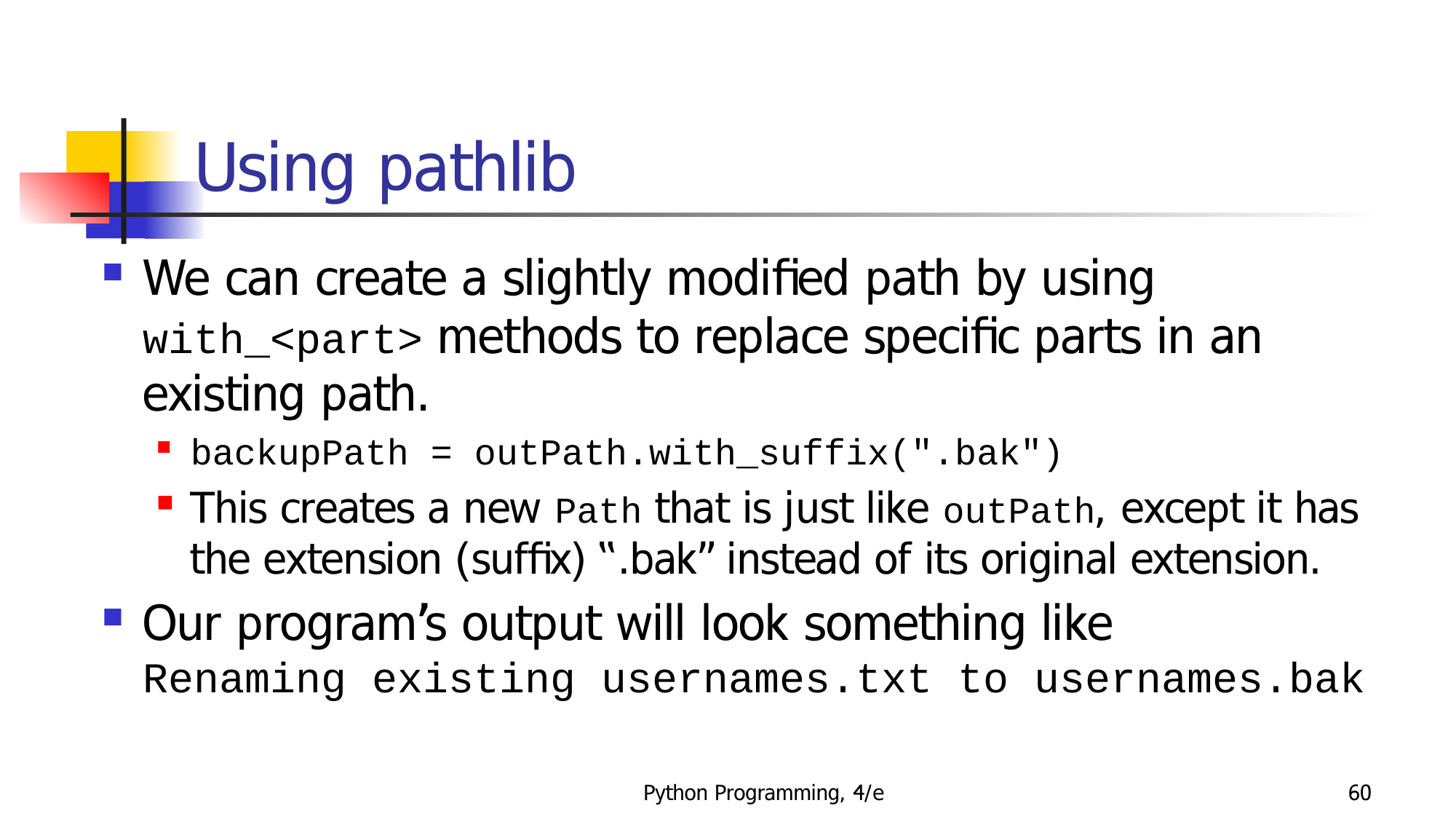

# Using pathlib
We can create a slightly modified path by using with_<part> methods to replace specific parts in an existing path.
backupPath = outPath.with_suffix(".bak")
This creates a new Path that is just like outPath, except it has the extension (suffix) “.bak” instead of its original extension.
Our program’s output will look something like
Renaming existing usernames.txt to usernames.bak
Python Programming, 4/e
60